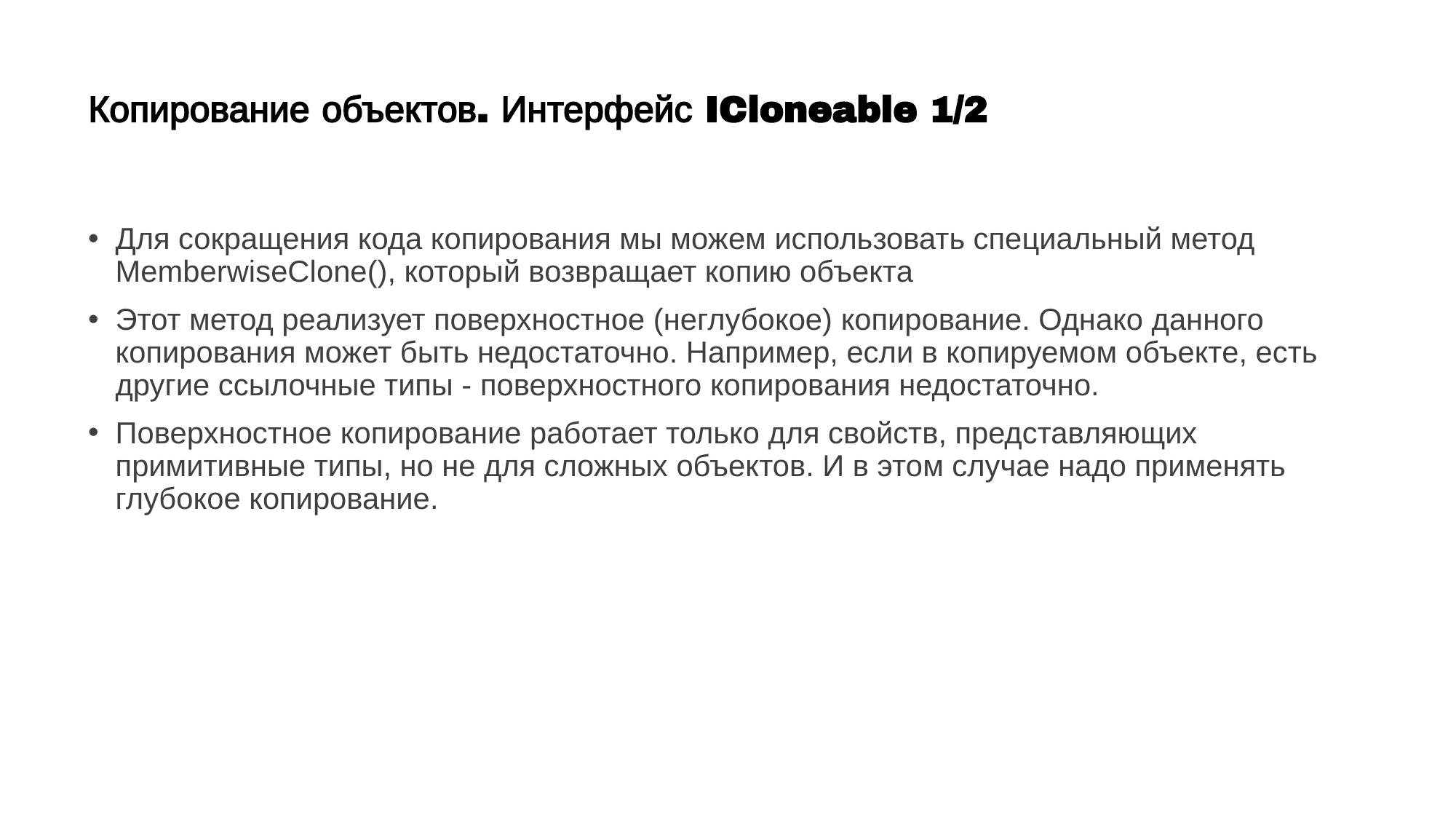

# Копирование объектов. Интерфейс ICloneable 1/2
Для сокращения кода копирования мы можем использовать специальный метод MemberwiseClone(), который возвращает копию объекта
Этот метод реализует поверхностное (неглубокое) копирование. Однако данного копирования может быть недостаточно. Например, если в копируемом объекте, есть другие ссылочные типы - поверхностного копирования недостаточно.
Поверхностное копирование работает только для свойств, представляющих примитивные типы, но не для сложных объектов. И в этом случае надо применять глубокое копирование.